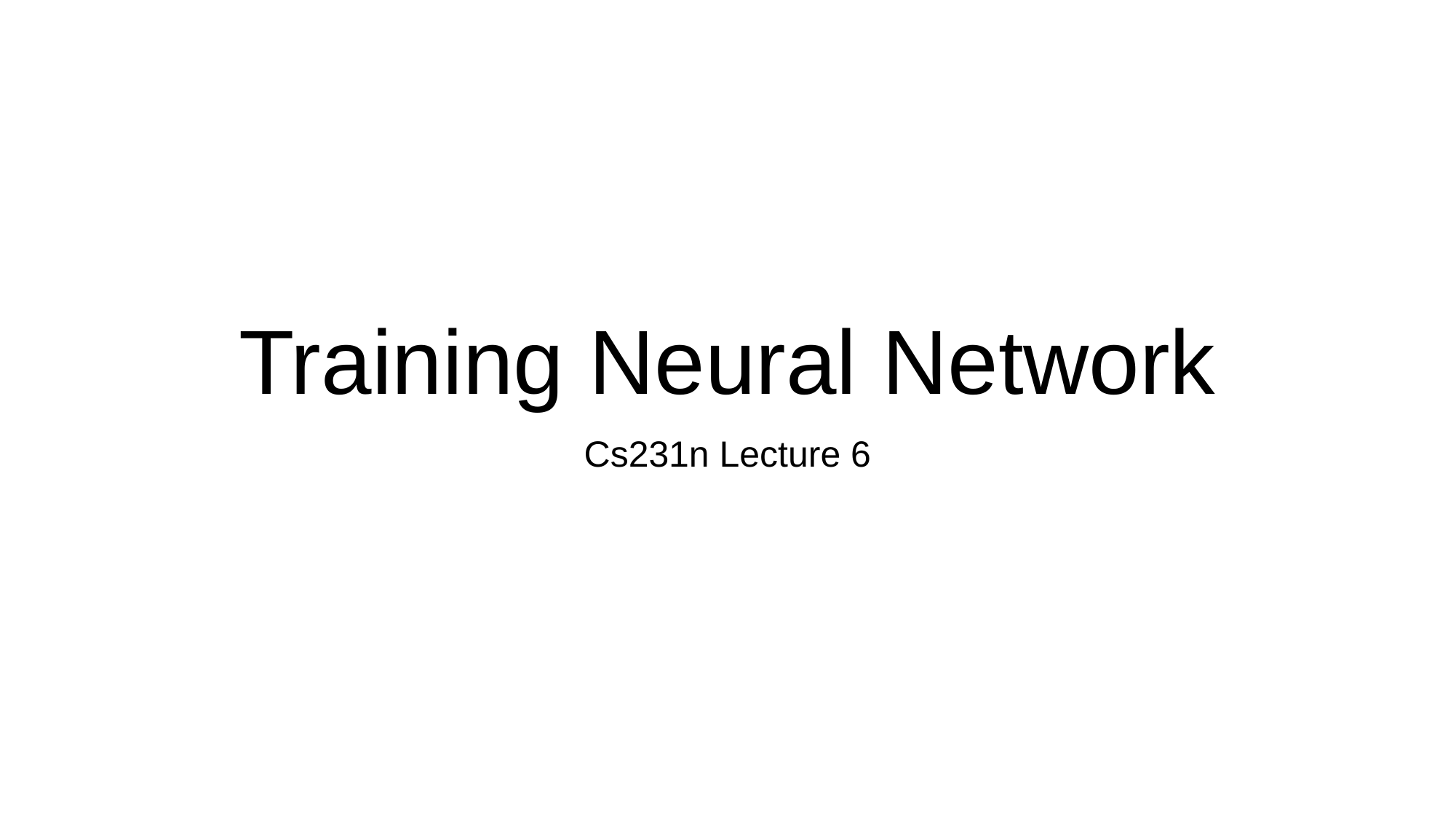

# Training Neural Network
Cs231n Lecture 6